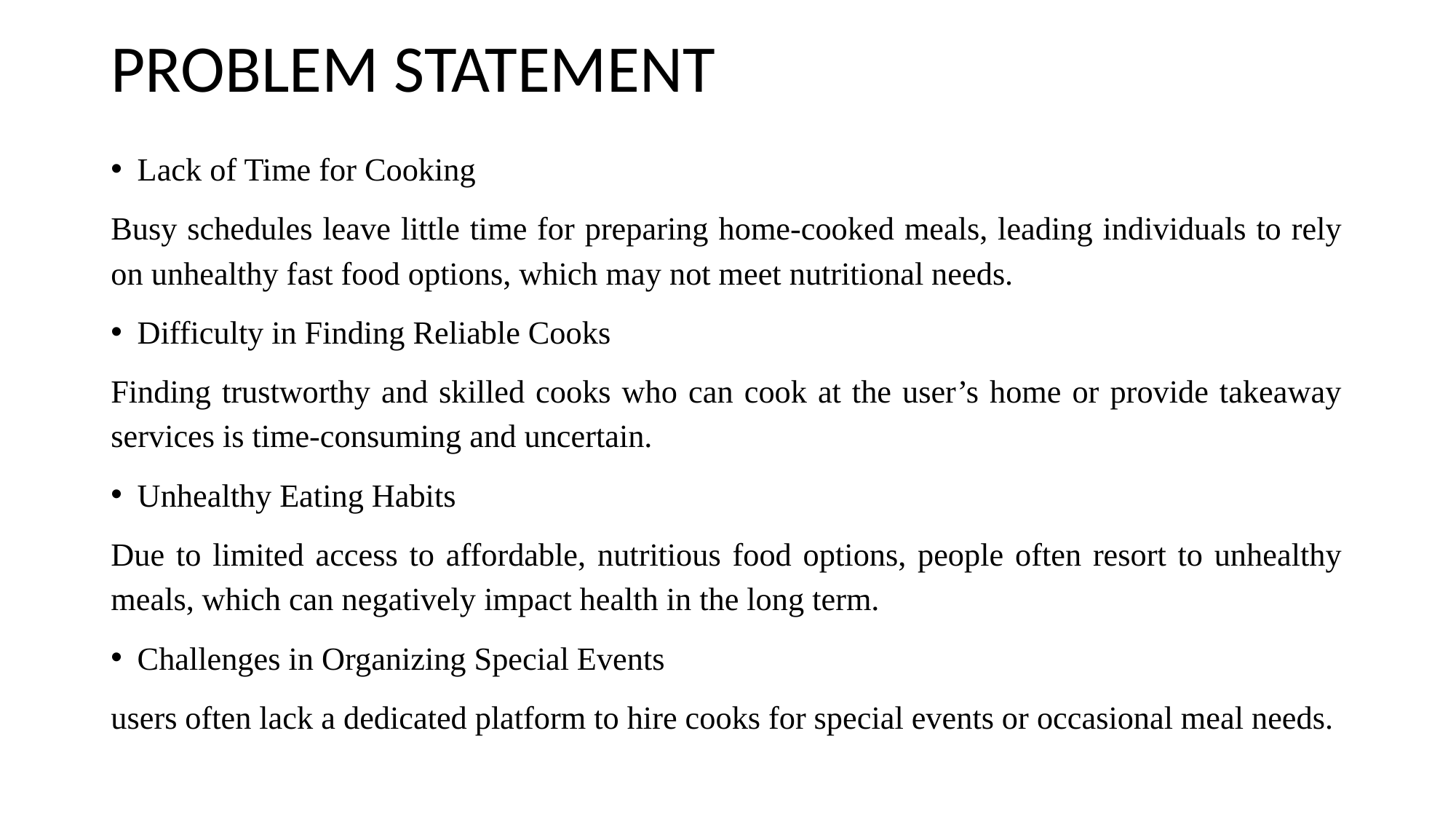

# PROBLEM STATEMENT
Lack of Time for Cooking
Busy schedules leave little time for preparing home-cooked meals, leading individuals to rely on unhealthy fast food options, which may not meet nutritional needs.
Difficulty in Finding Reliable Cooks
Finding trustworthy and skilled cooks who can cook at the user’s home or provide takeaway services is time-consuming and uncertain.
Unhealthy Eating Habits
Due to limited access to affordable, nutritious food options, people often resort to unhealthy meals, which can negatively impact health in the long term.
Challenges in Organizing Special Events
users often lack a dedicated platform to hire cooks for special events or occasional meal needs.